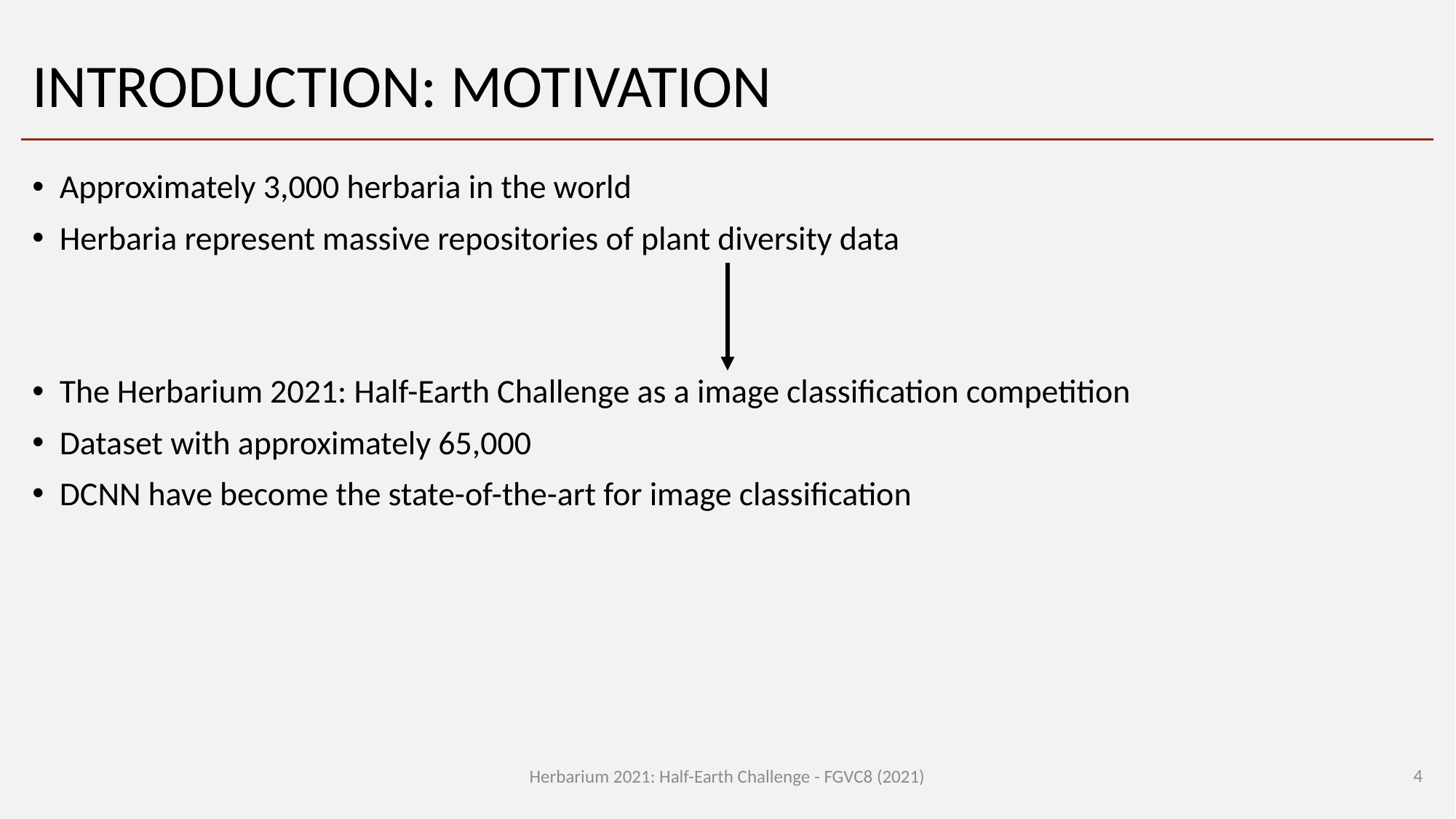

# Introduction: Motivation
Approximately 3,000 herbaria in the world
Herbaria represent massive repositories of plant diversity data

The Herbarium 2021: Half-Earth Challenge as a image classification competition
Dataset with approximately 65,000
DCNN have become the state-of-the-art for image classification
4
Herbarium 2021: Half-Earth Challenge - FGVC8 (2021)